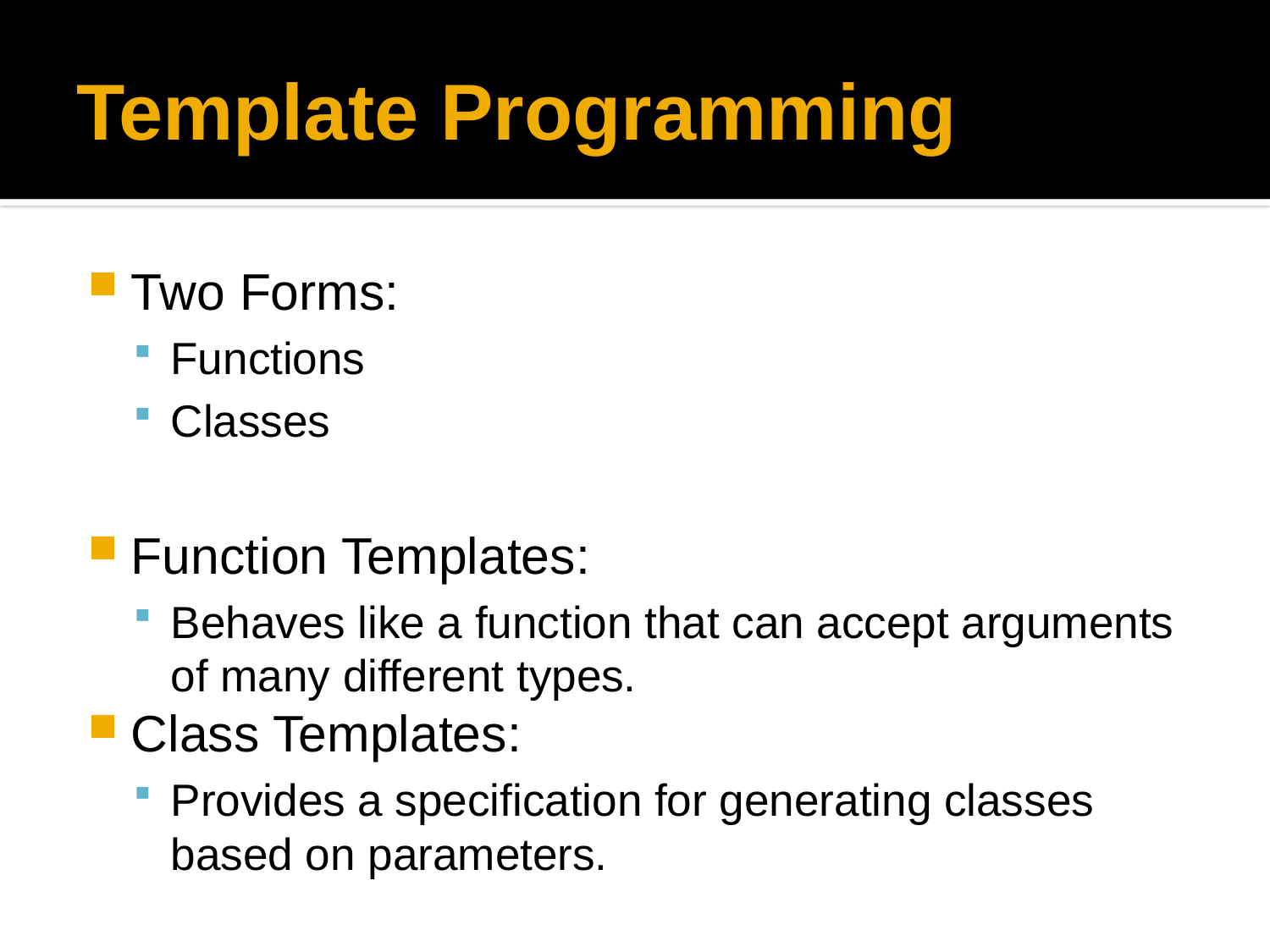

# Template Programming
Two Forms:
Functions
Classes

Function Templates:
Behaves like a function that can accept arguments of many different types.
Class Templates:
Provides a specification for generating classes based on parameters.